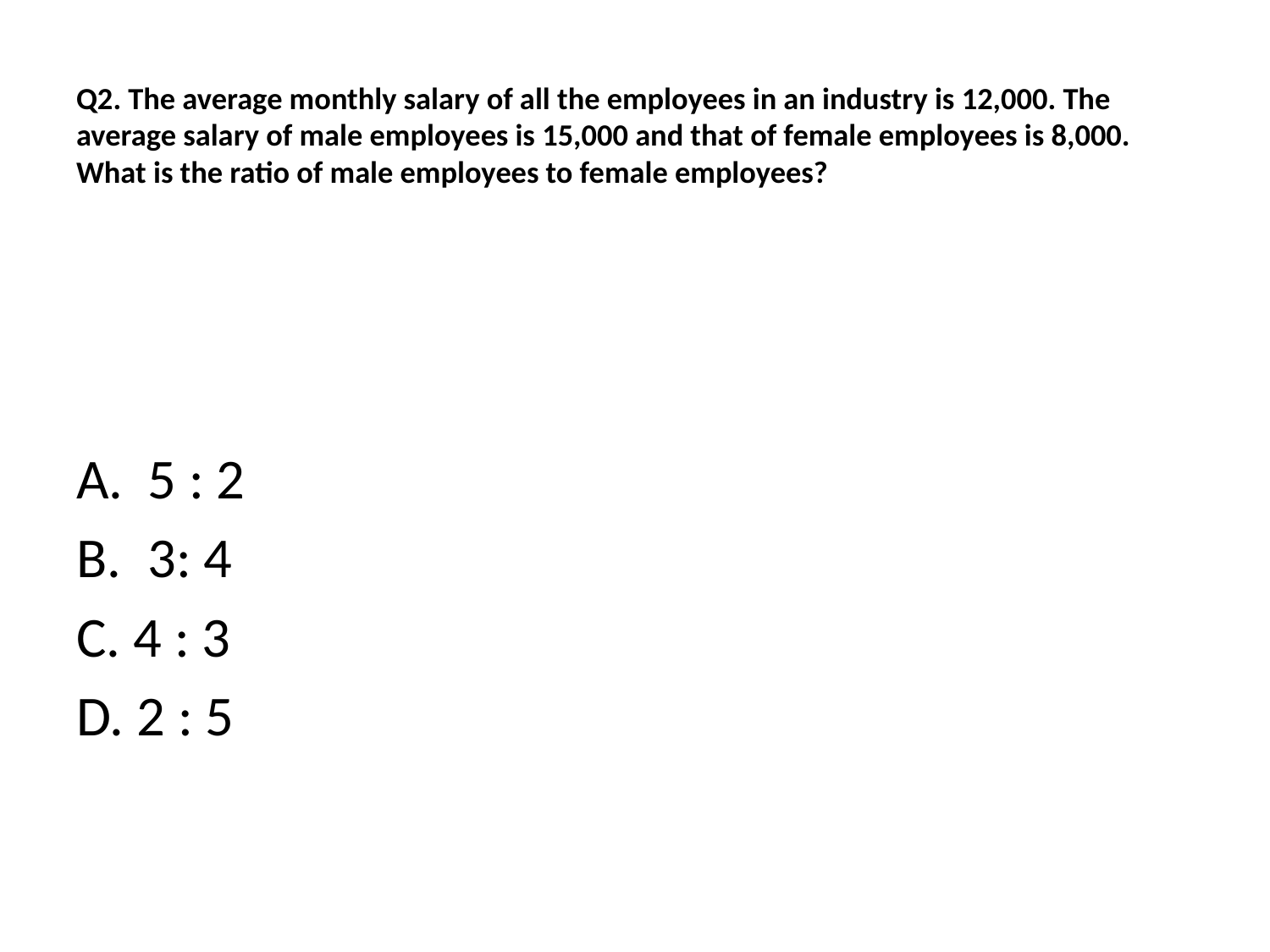

# Q2. The average monthly salary of all the employees in an industry is 12,000. The average salary of male employees is 15,000 and that of female employees is 8,000. What is the ratio of male employees to female employees?
5 : 2
3: 4
C. 4 : 3
D. 2 : 5